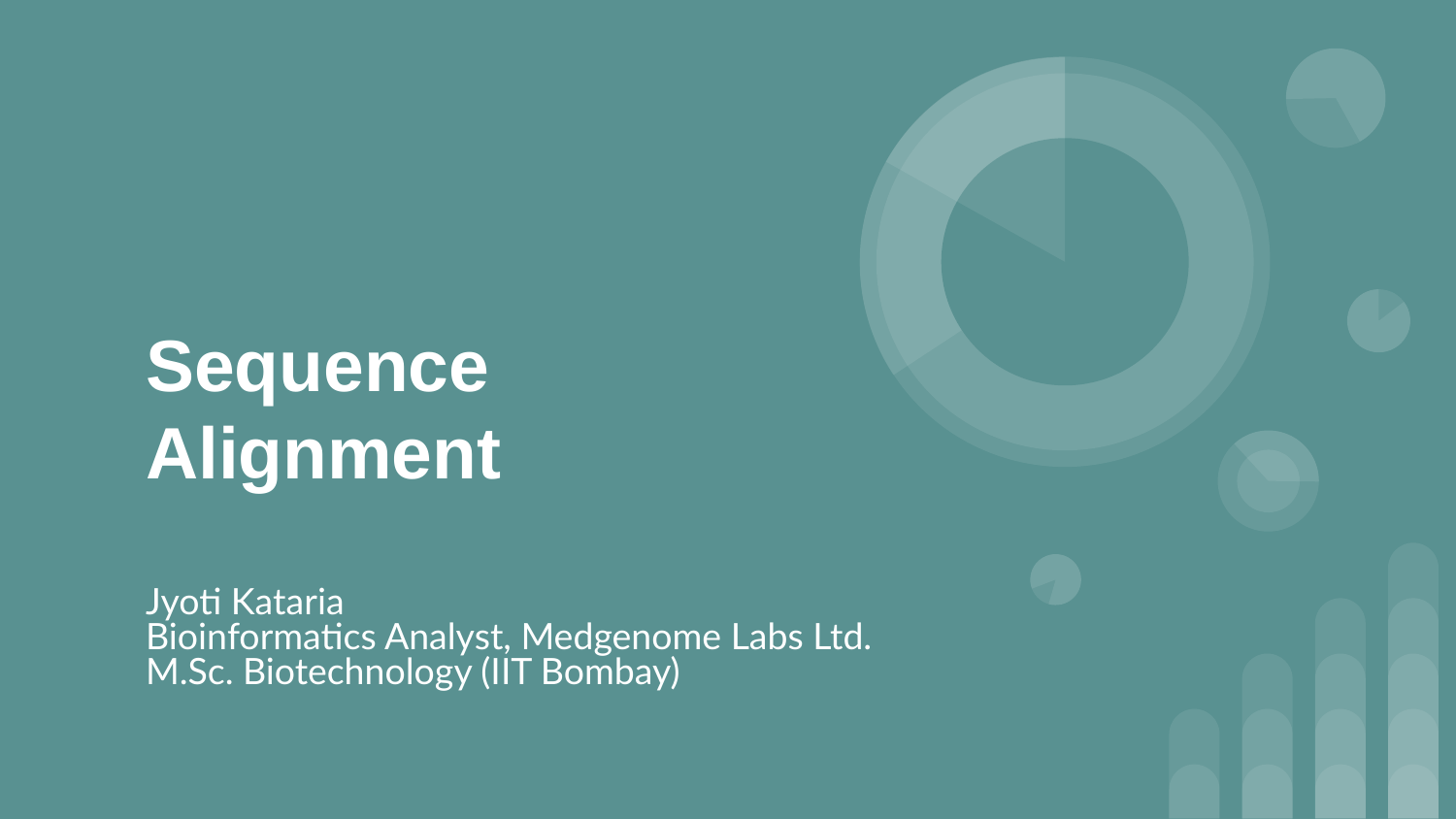

# Sequence Alignment
Jyoti Kataria
Bioinformatics Analyst, Medgenome Labs Ltd.
M.Sc. Biotechnology (IIT Bombay)